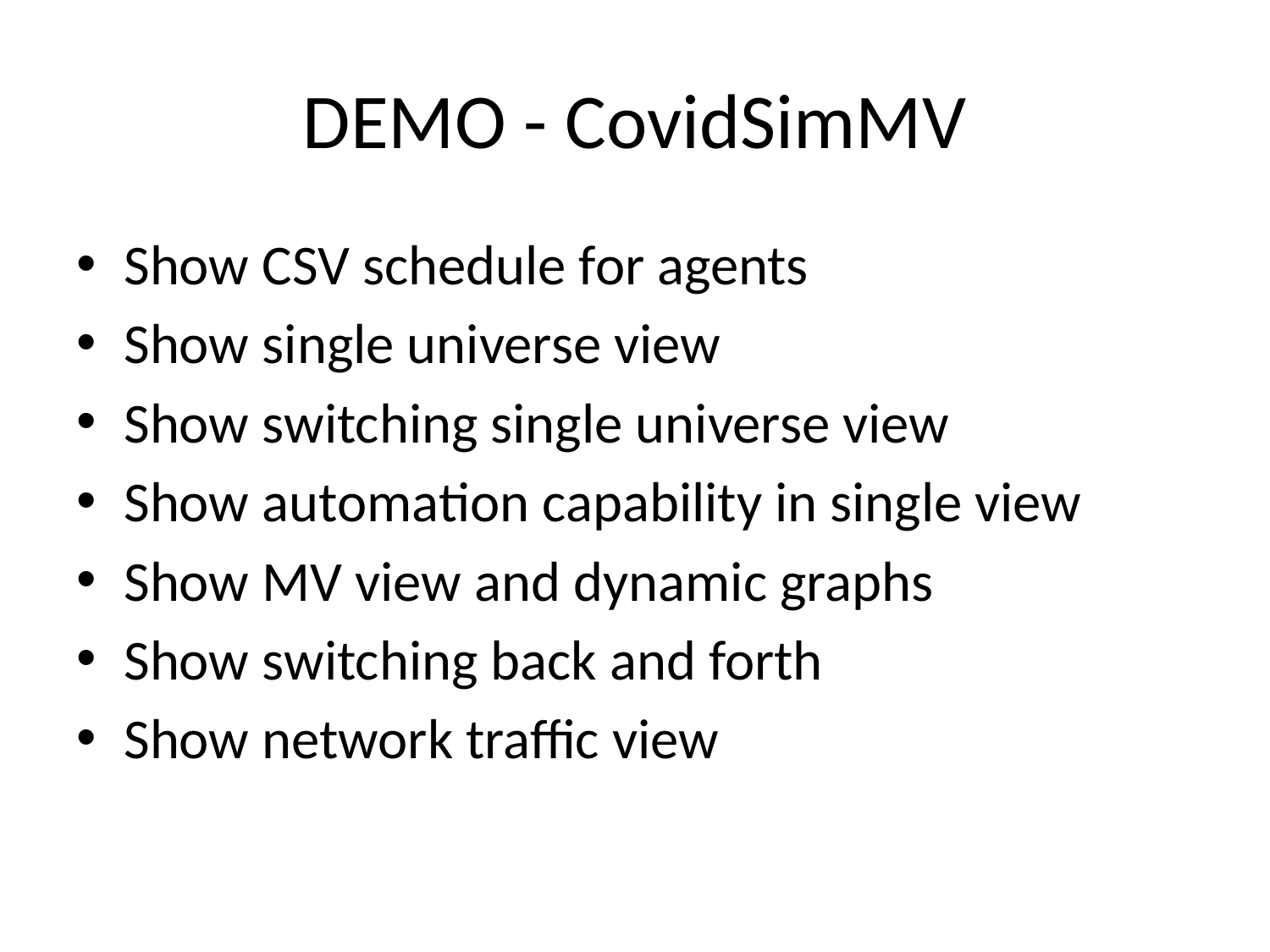

# DEMO - CovidSimMV
Show CSV schedule for agents
Show single universe view
Show switching single universe view
Show automation capability in single view
Show MV view and dynamic graphs
Show switching back and forth
Show network traffic view